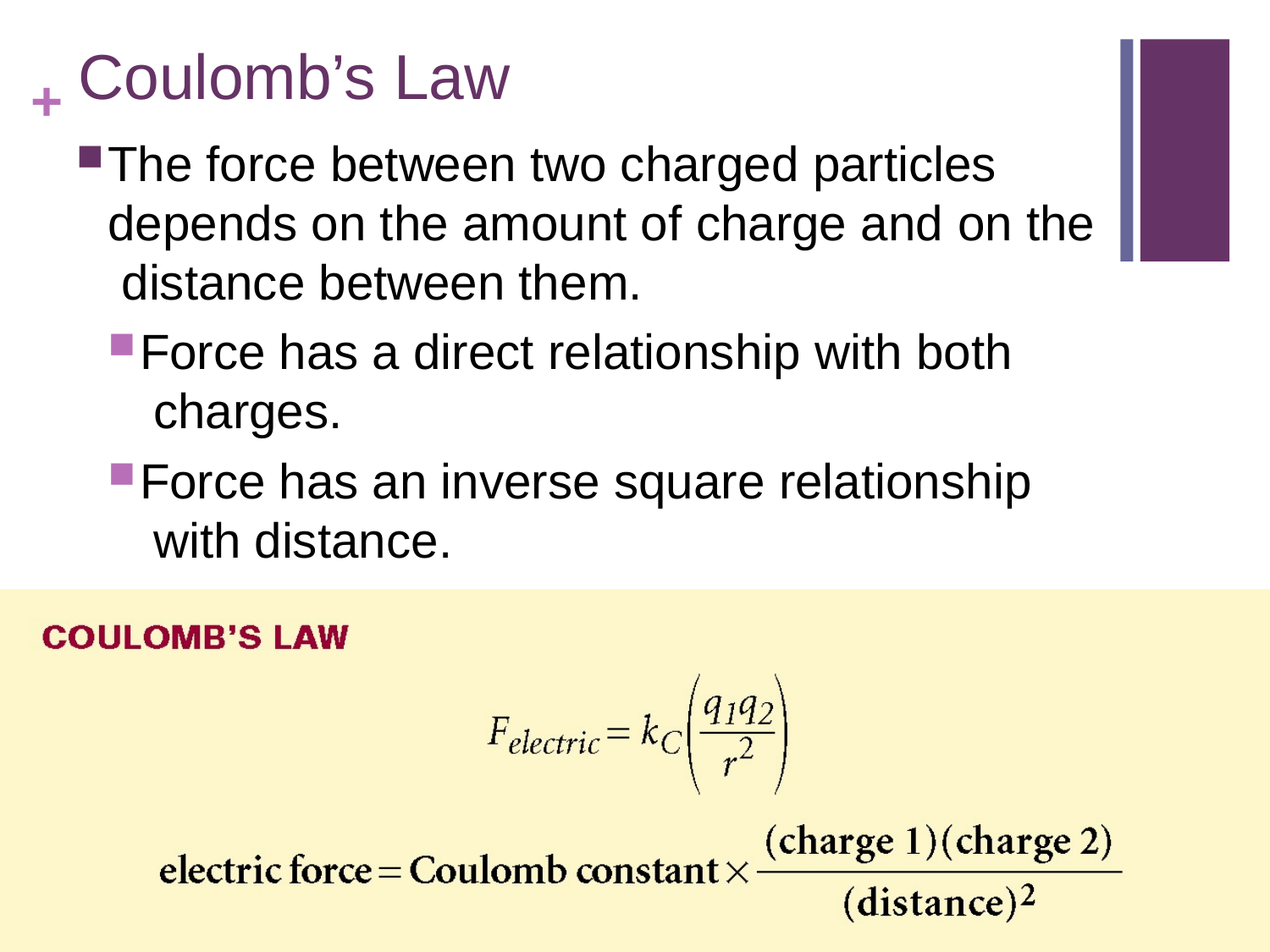

# + Coulomb’s Law

The force between two charged particles  depends on the amount of charge and on the  distance between them.
Force has a direct relationship with both  charges.
Force has an inverse square relationship  with distance.